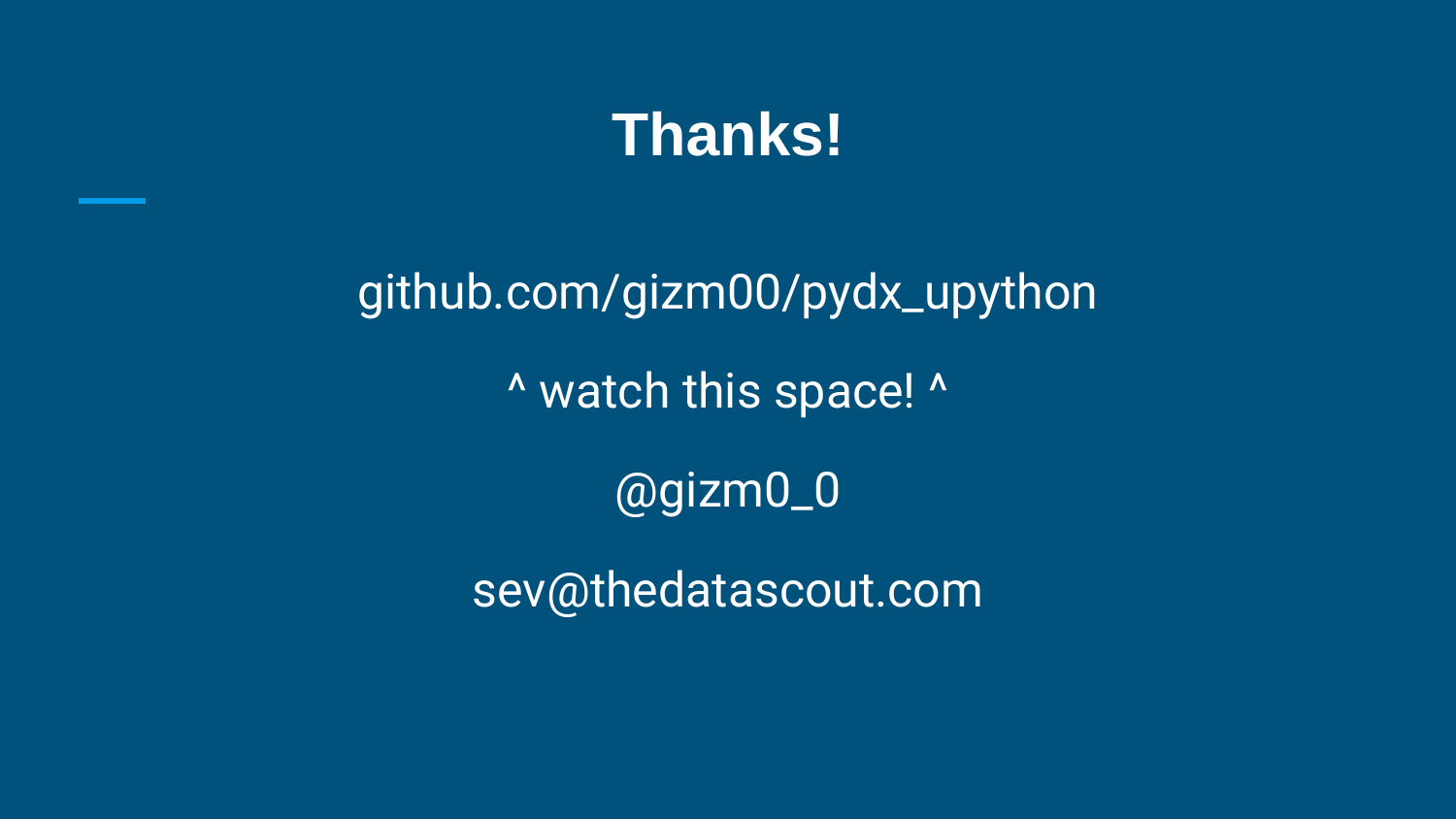

# Thanks!
github.com/gizm00/pydx_upython
^ watch this space! ^
@gizm0_0
sev@thedatascout.com